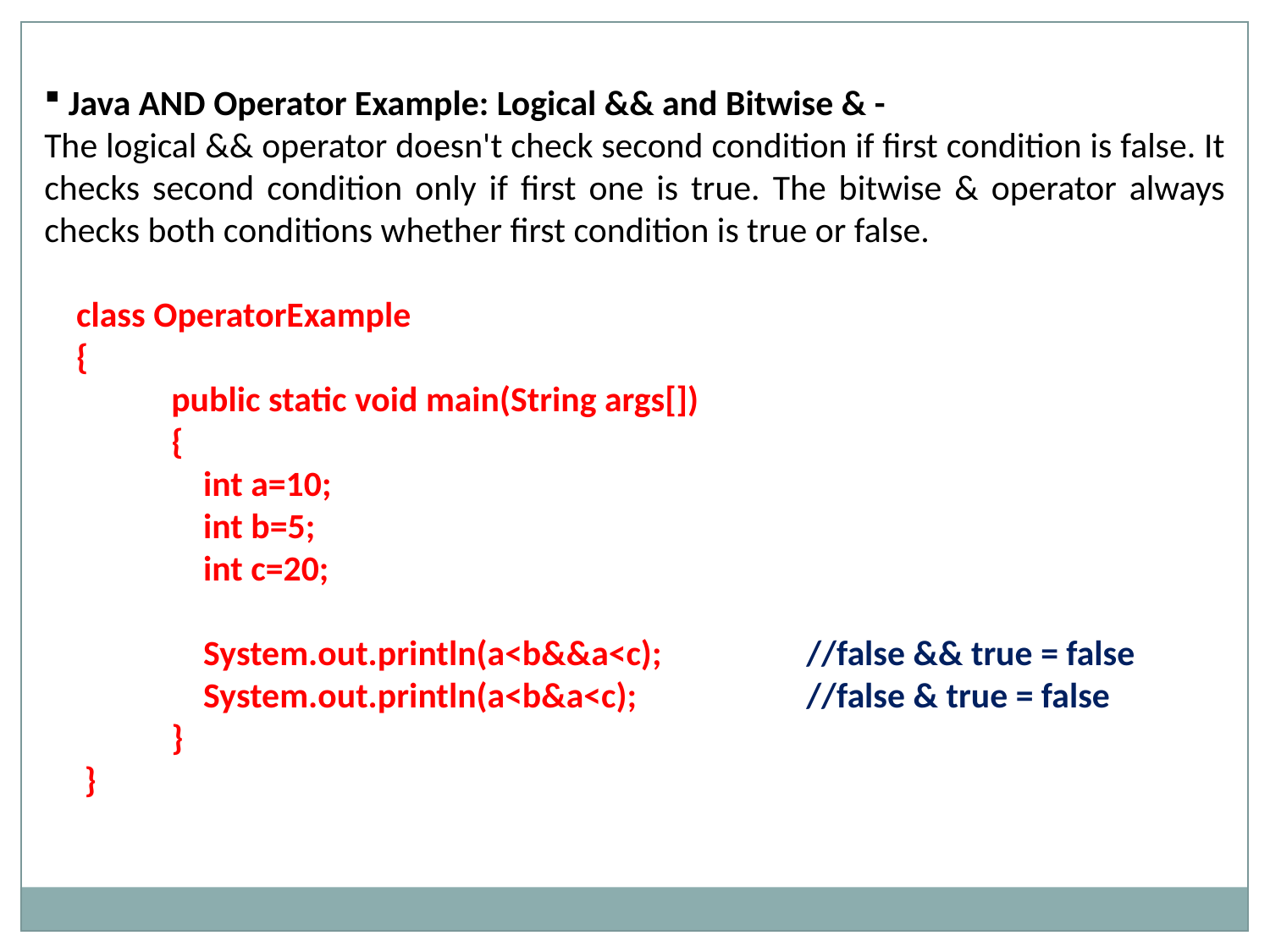

Java AND Operator Example: Logical && and Bitwise & -
The logical && operator doesn't check second condition if first condition is false. It checks second condition only if first one is true. The bitwise & operator always checks both conditions whether first condition is true or false.

    class OperatorExample
    {
    	public static void main(String args[])
	{
	    int a=10;
	    int b=5;
	    int c=20;

	    System.out.println(a<b&&a<c);		//false && true = false
	    System.out.println(a<b&a<c);		//false & true = false
	}
     }